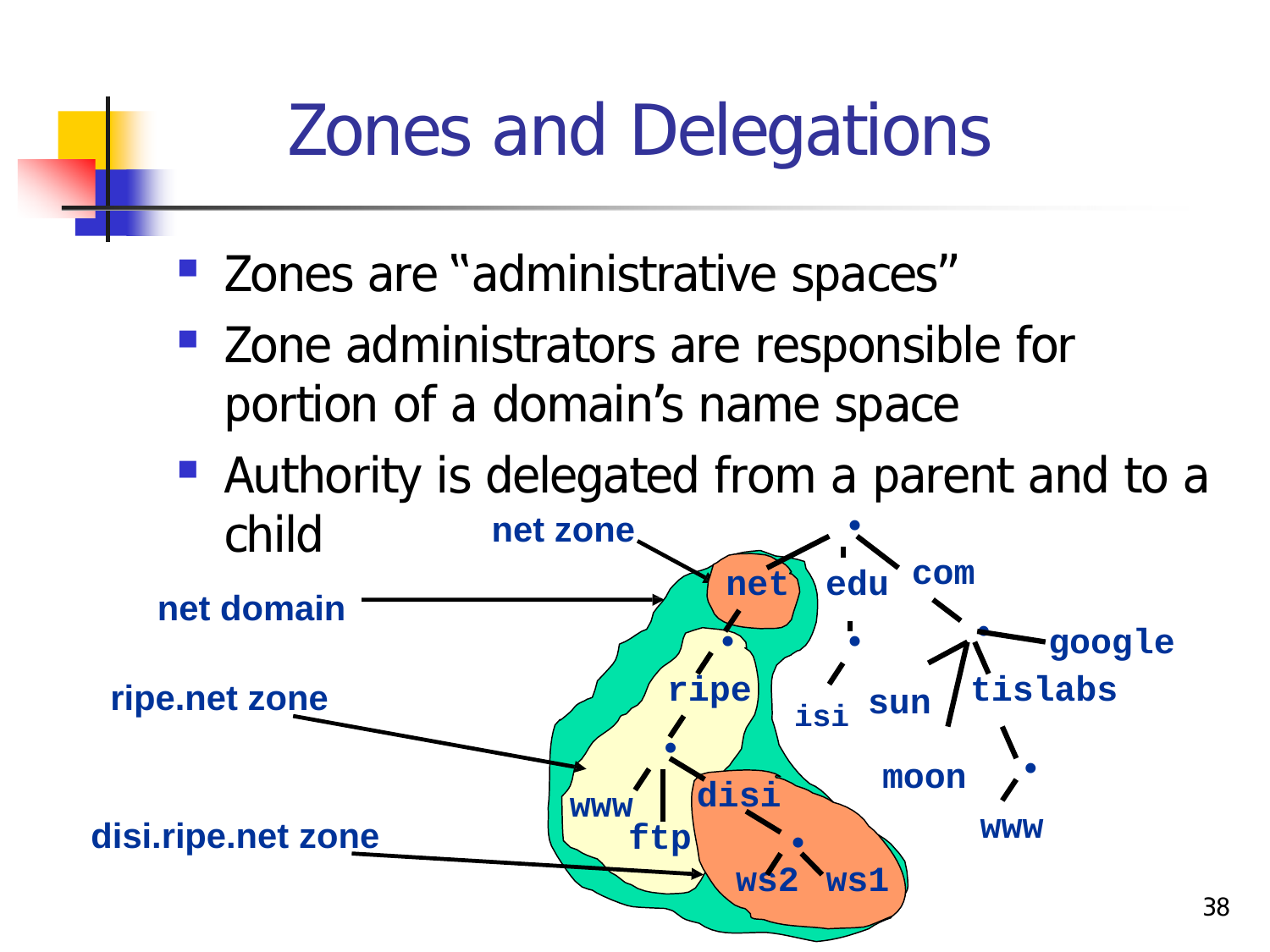

# Zones and Delegations
Zones are “administrative spaces”
Zone administrators are responsible for  portion of a domain’s name space
Authority is delegated from a parent and to a
child
net domain
•
net zone

com

net	edu

•
google
tislabs

•
•

isi sun
moon

ripe
ripe.net zone

•
•

disi

www
www

disi.ripe.net zone
ftp
•

ws2 ws1
38